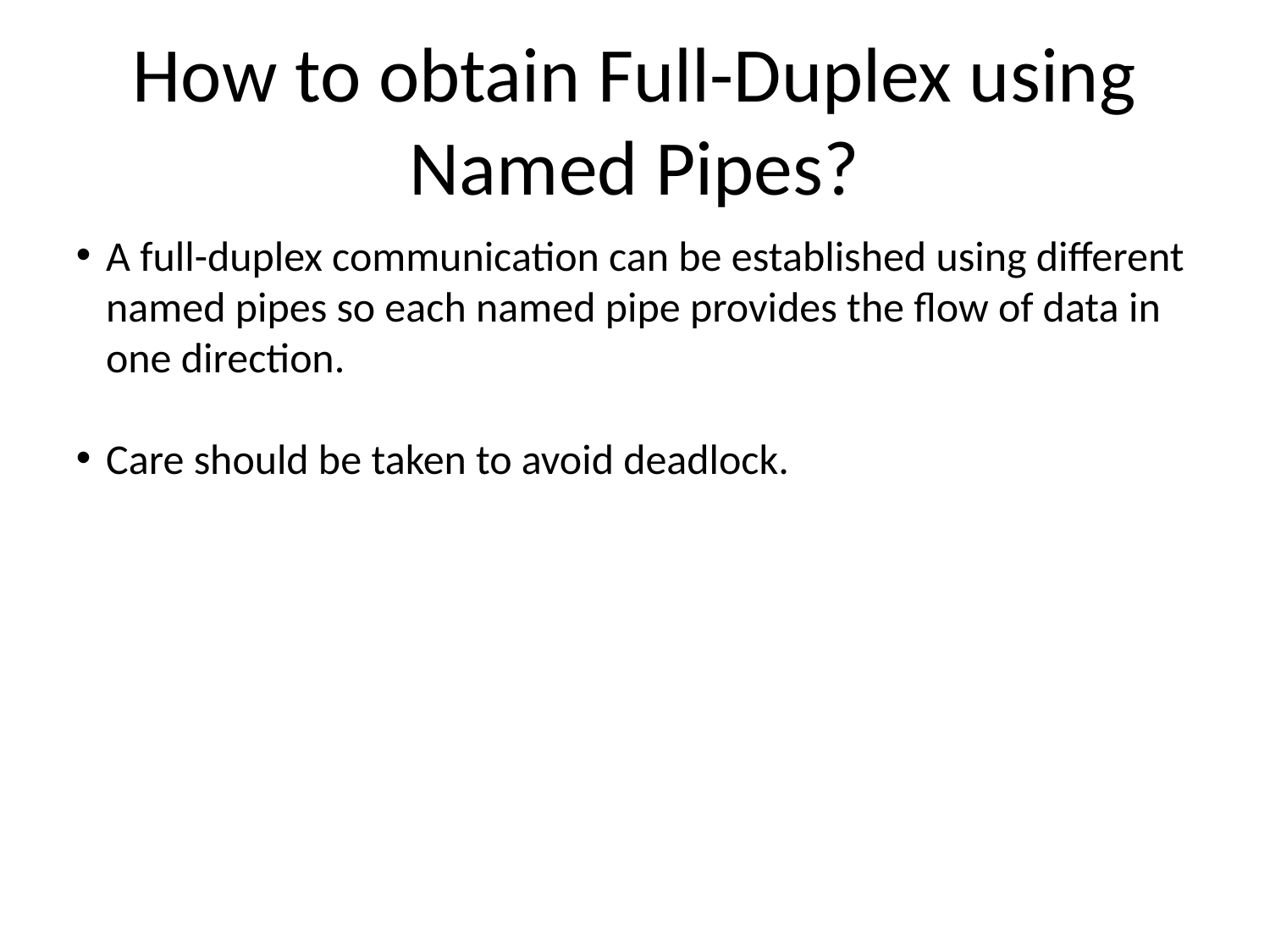

How to obtain Full-Duplex using Named Pipes?
A full-duplex communication can be established using different named pipes so each named pipe provides the flow of data in one direction.

Care should be taken to avoid deadlock.